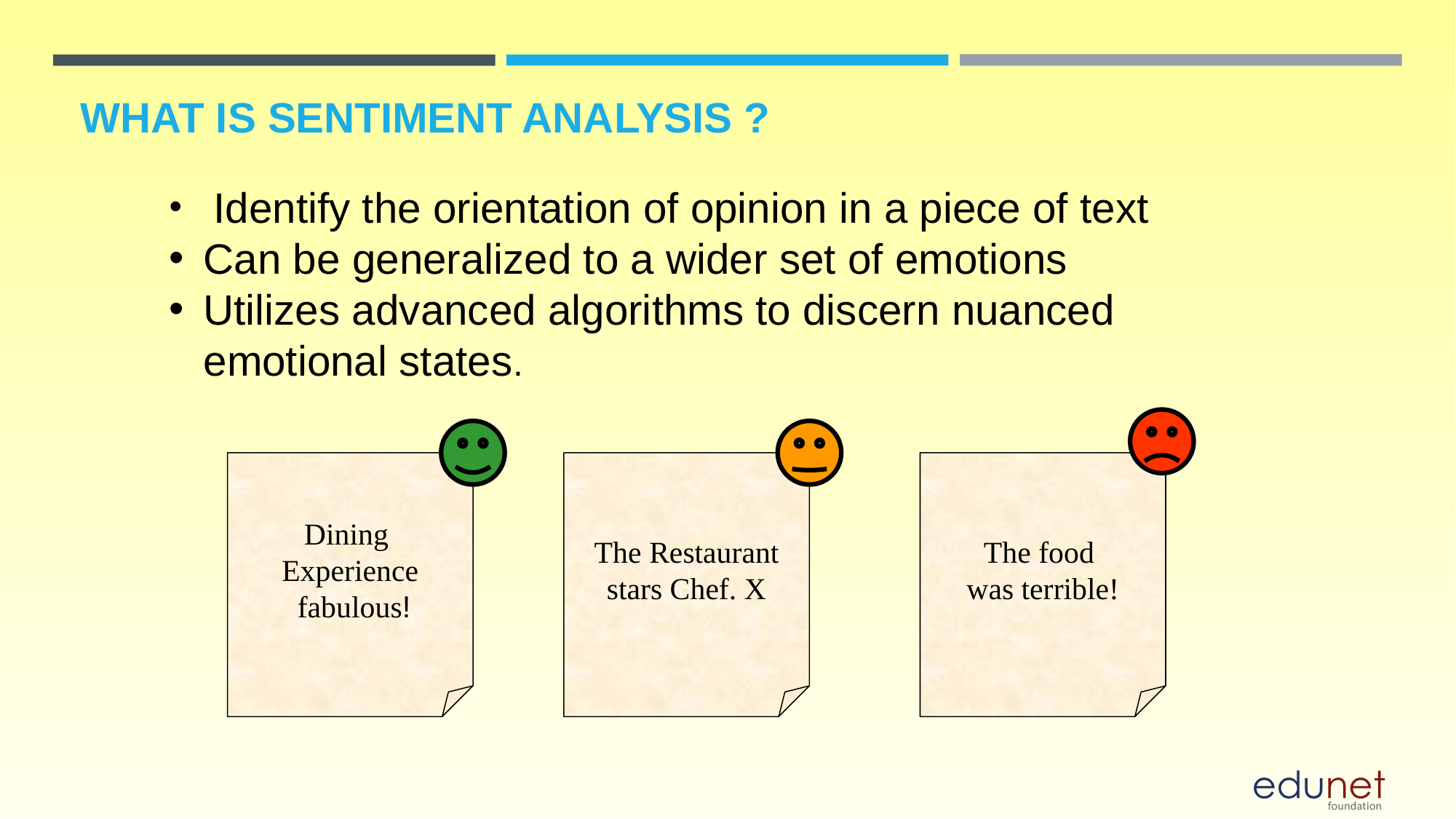

# WHAT IS SENTIMENT ANALYSIS ?
 Identify the orientation of opinion in a piece of text
Can be generalized to a wider set of emotions
Utilizes advanced algorithms to discern nuanced emotional states.

Dining
Experience
 fabulous!
 The Restaurant
stars Chef. X
The food
was terrible!